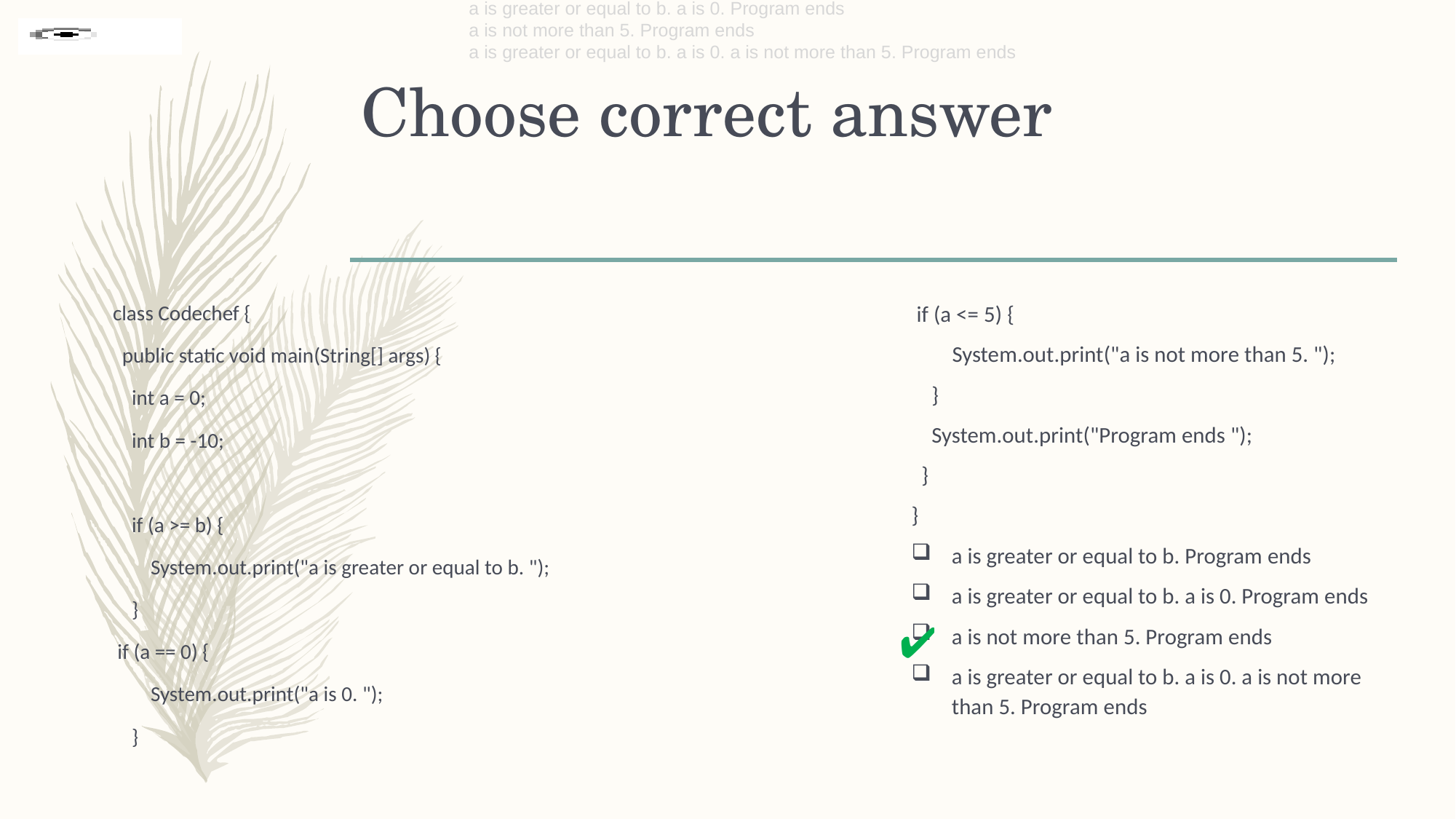

a is greater or equal to b. Program ends
a is greater or equal to b. a is 0. Program ends
a is not more than 5. Program ends
a is greater or equal to b. a is 0. a is not more than 5. Program ends
# Choose correct answer
class Codechef {
  public static void main(String[] args) {
    int a = 0;
    int b = -10;

    if (a >= b) {
        System.out.print("a is greater or equal to b. ");
    }
 if (a == 0) {
        System.out.print("a is 0. ");
    }

 if (a <= 5) {
        System.out.print("a is not more than 5. ");
    }
    System.out.print("Program ends ");
  }
}
a is greater or equal to b. Program ends
a is greater or equal to b. a is 0. Program ends
a is not more than 5. Program ends
a is greater or equal to b. a is 0. a is not more than 5. Program ends

✔